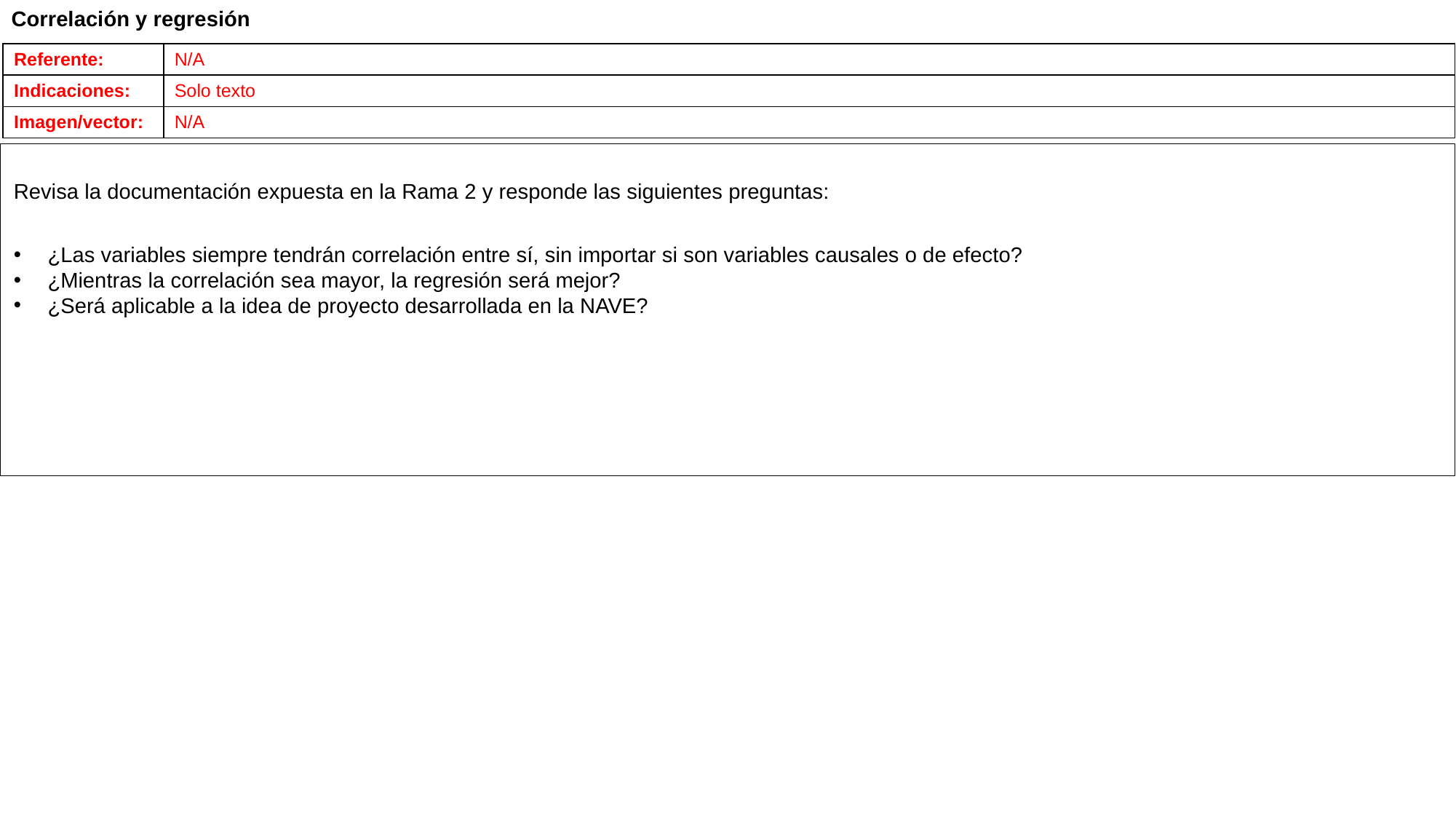

Correlación y regresión
| Referente: | N/A |
| --- | --- |
| Indicaciones: | Solo texto |
| Imagen/vector: | N/A |

Revisa la documentación expuesta en la Rama 2 y responde las siguientes preguntas:

¿Las variables siempre tendrán correlación entre sí, sin importar si son variables causales o de efecto?
¿Mientras la correlación sea mayor, la regresión será mejor?
¿Será aplicable a la idea de proyecto desarrollada en la NAVE?